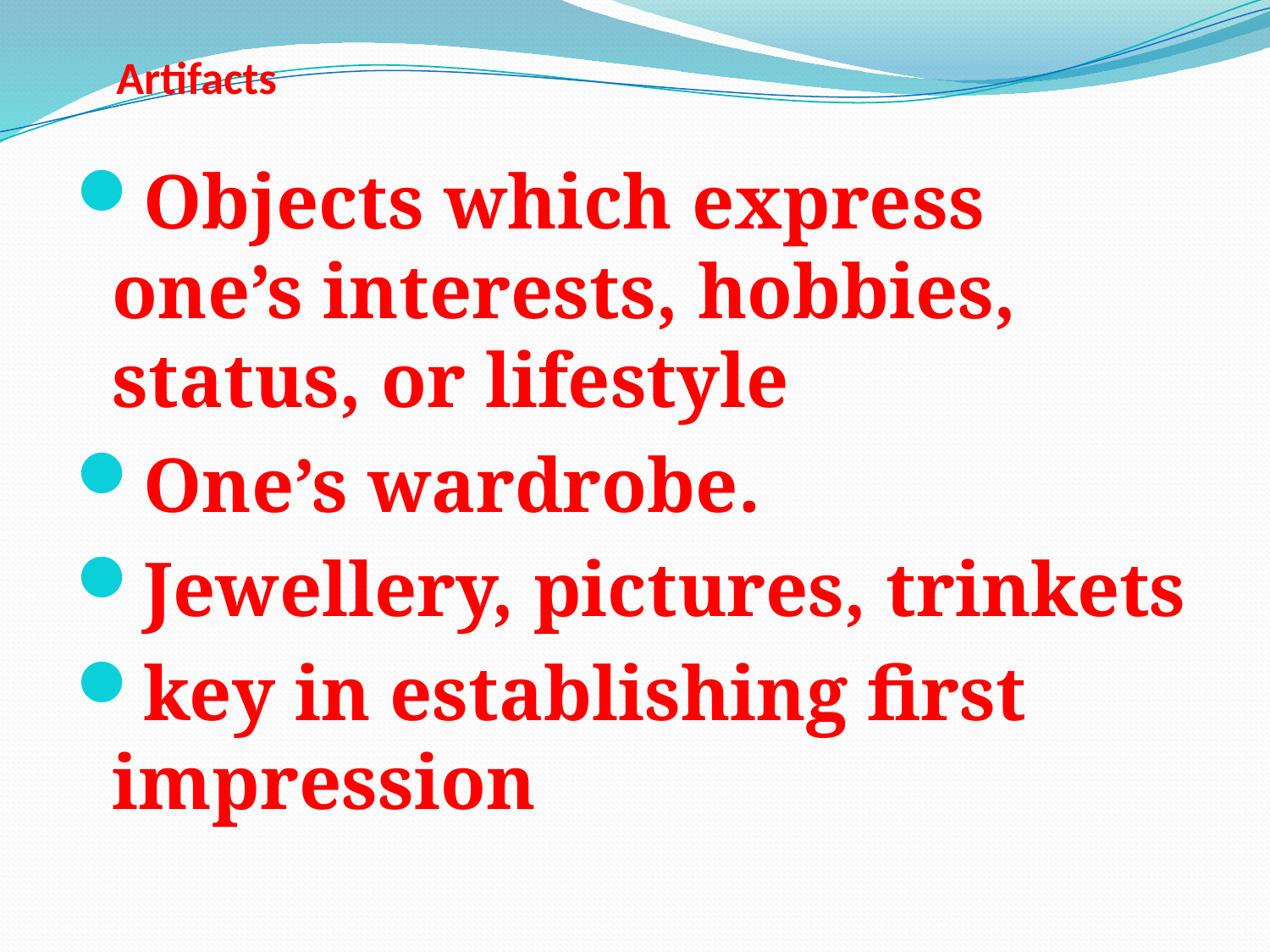

# Artifacts
Objects which express one’s interests, hobbies, status, or lifestyle
One’s wardrobe.
Jewellery, pictures, trinkets
key in establishing first impression